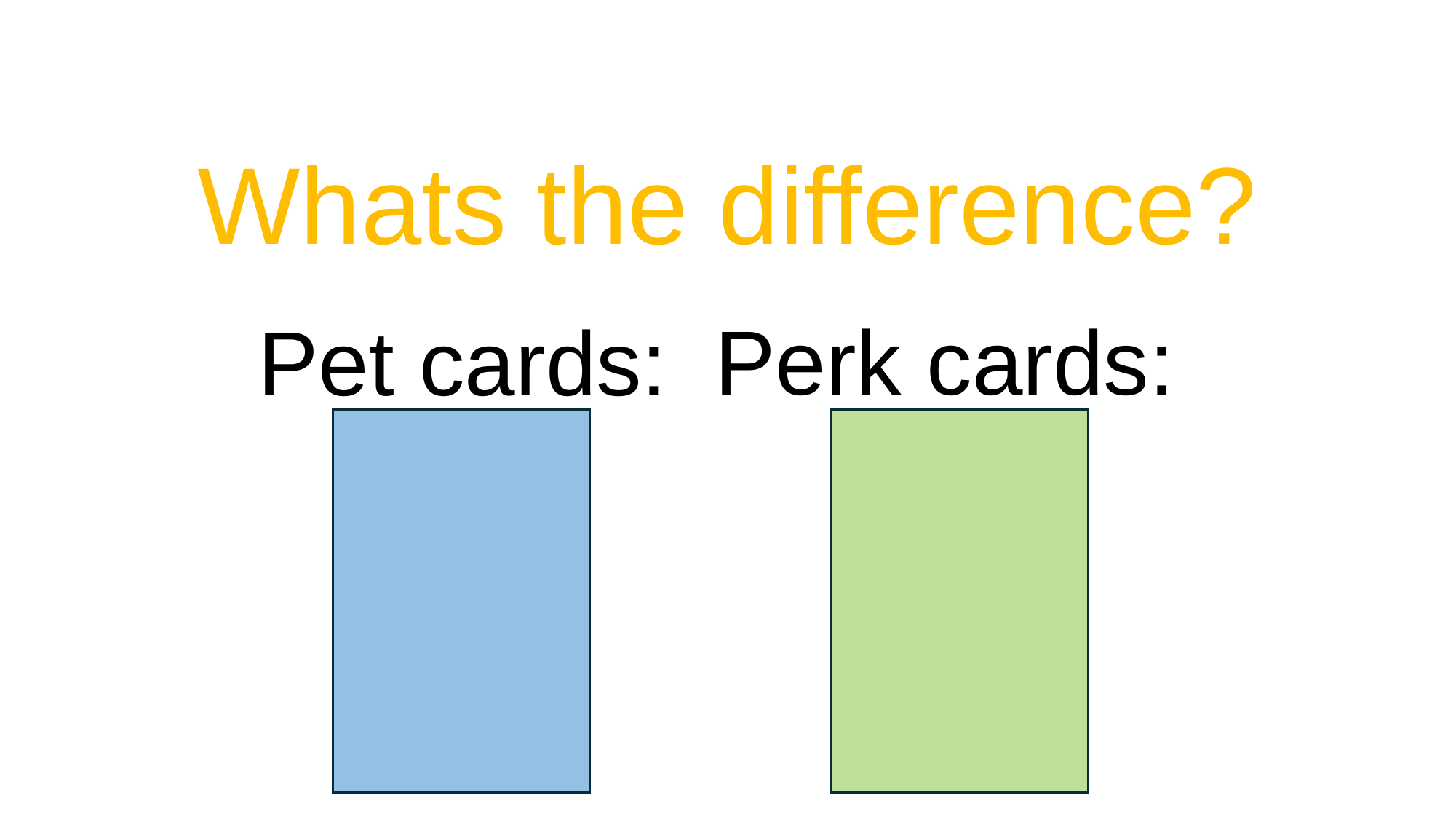

# Whats the difference?
Perk cards:
Pet cards: